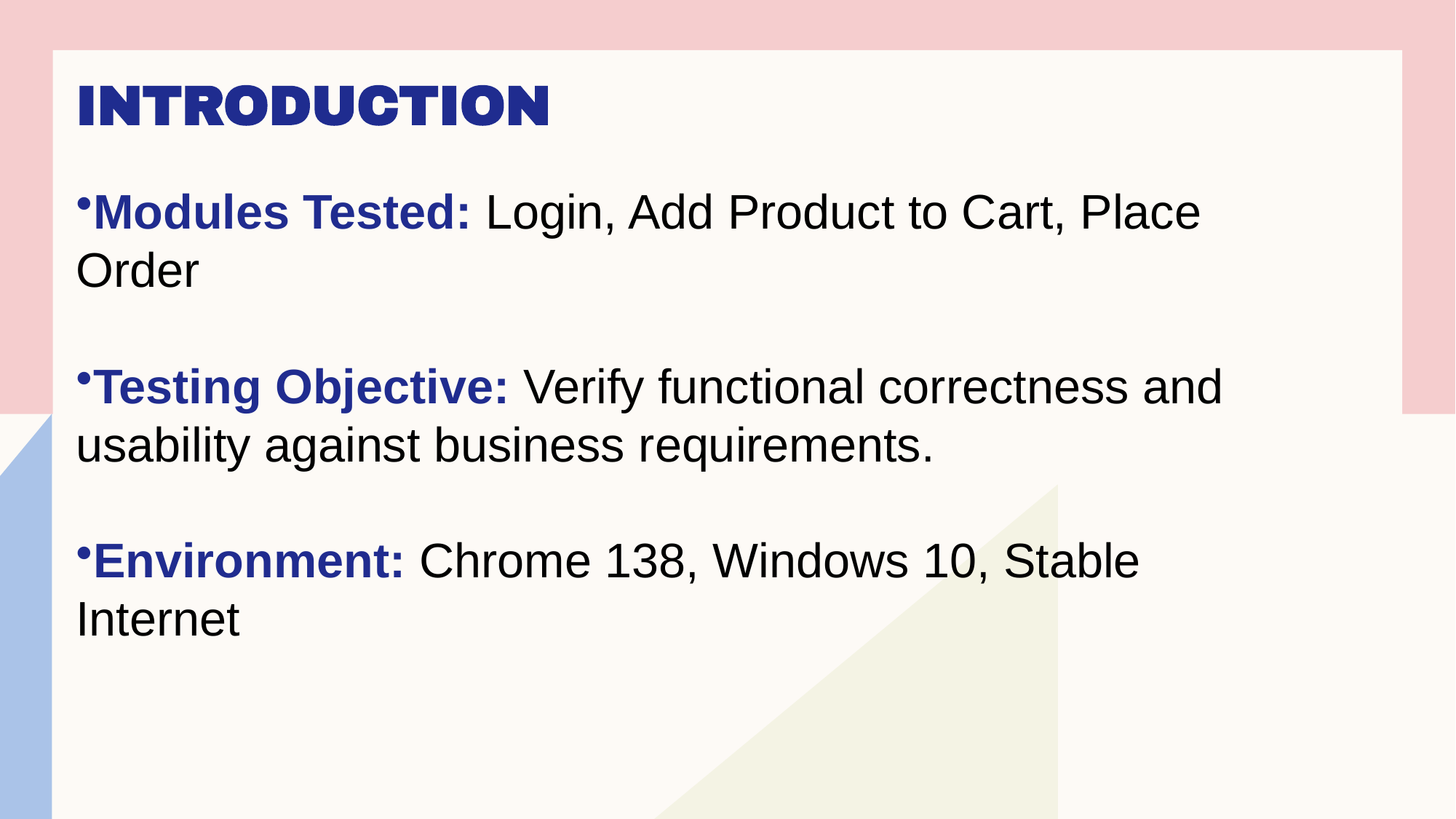

# Introduction
Modules Tested: Login, Add Product to Cart, Place Order

Testing Objective: Verify functional correctness and usability against business requirements.

Environment: Chrome 138, Windows 10, Stable Internet